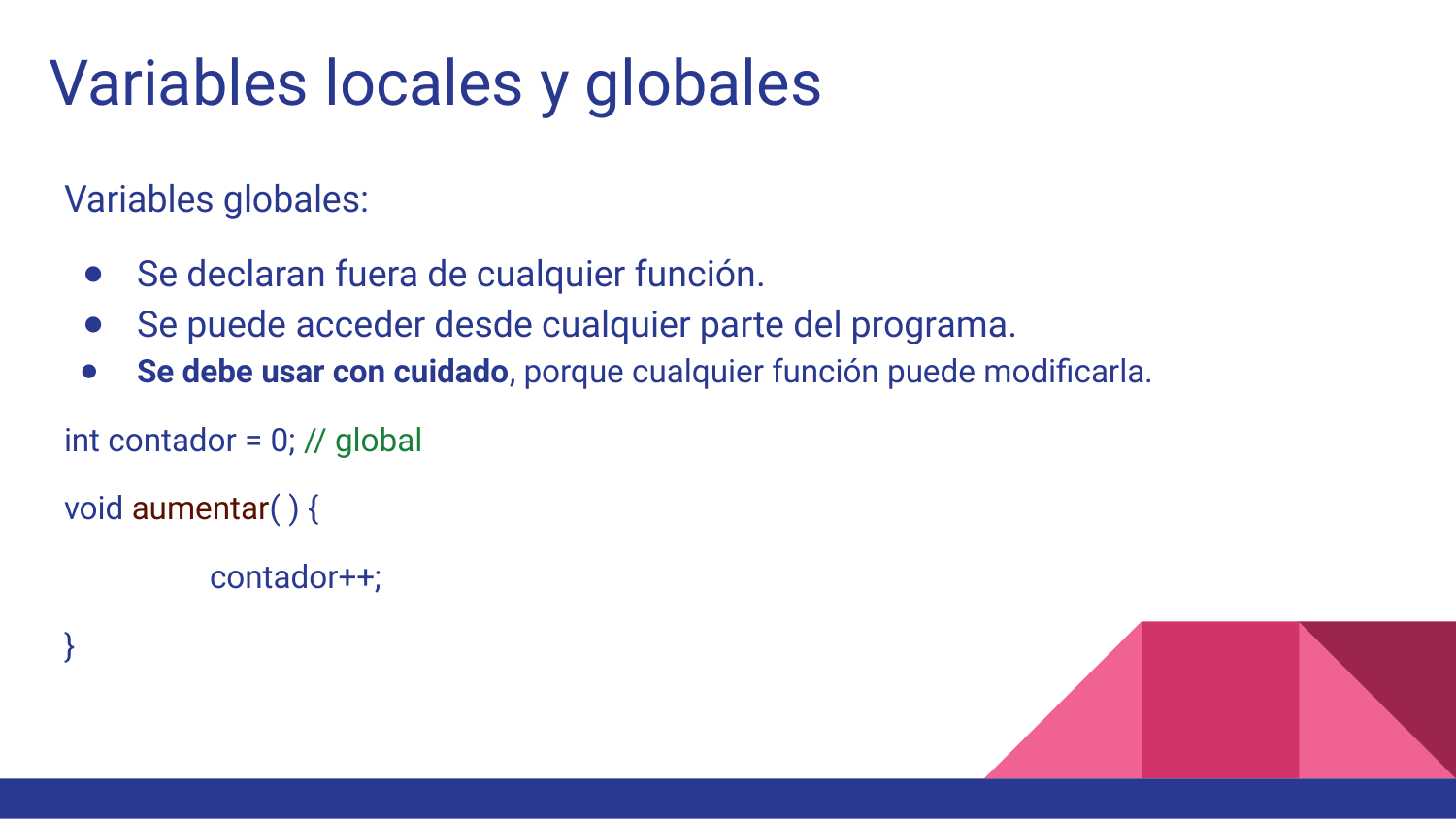

# Variables locales y globales
Variables globales:
Se declaran fuera de cualquier función.
Se puede acceder desde cualquier parte del programa.
Se debe usar con cuidado, porque cualquier función puede modificarla.
int contador = 0; // global
void aumentar( ) {
	contador++;
}